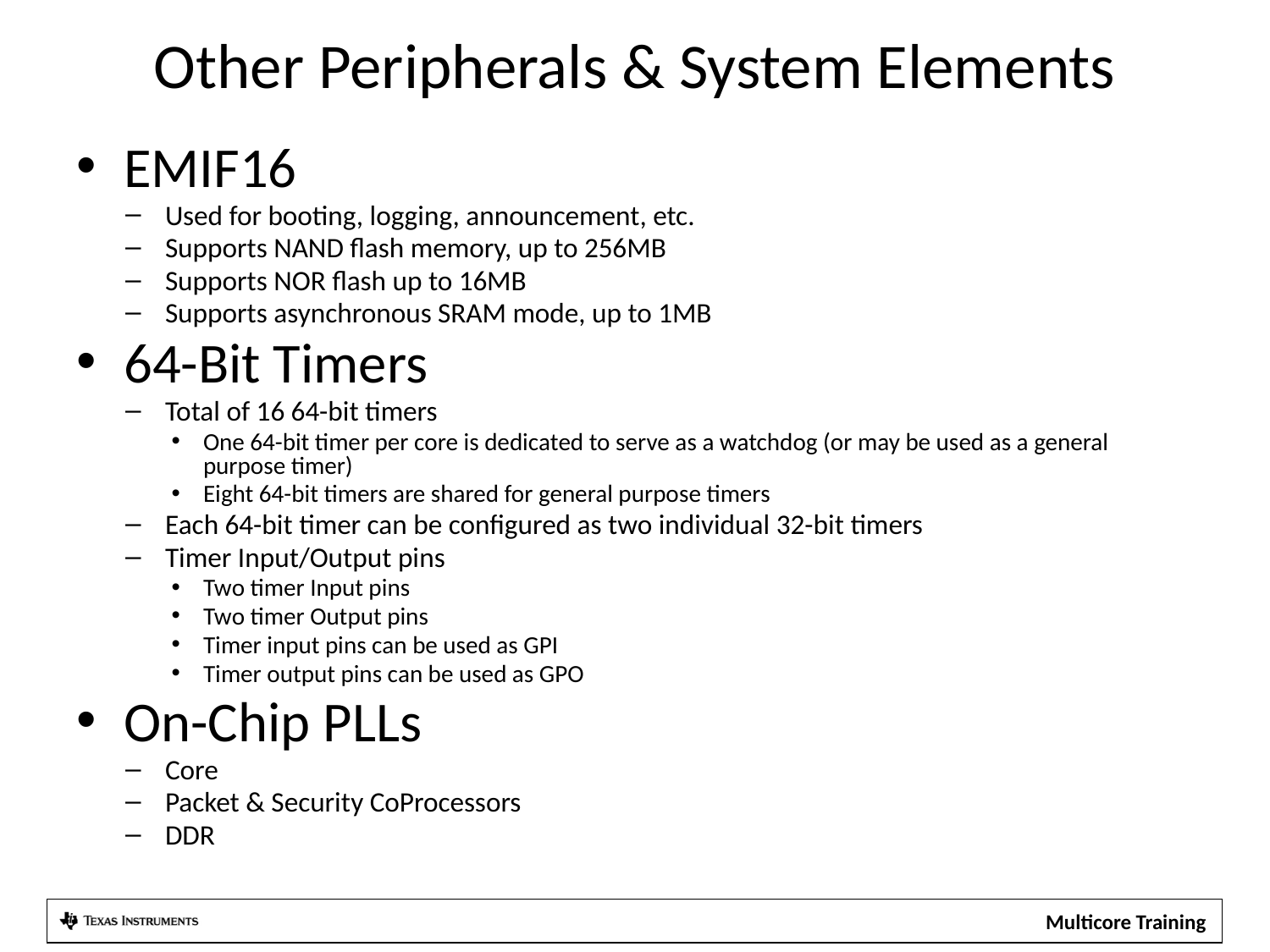

# Other Peripherals & System Elements
EMIF16
Used for booting, logging, announcement, etc.
Supports NAND flash memory, up to 256MB
Supports NOR flash up to 16MB
Supports asynchronous SRAM mode, up to 1MB
64-Bit Timers
Total of 16 64-bit timers
One 64-bit timer per core is dedicated to serve as a watchdog (or may be used as a general purpose timer)
Eight 64-bit timers are shared for general purpose timers
Each 64-bit timer can be configured as two individual 32-bit timers
Timer Input/Output pins
Two timer Input pins
Two timer Output pins
Timer input pins can be used as GPI
Timer output pins can be used as GPO
On-Chip PLLs
Core
Packet & Security CoProcessors
DDR